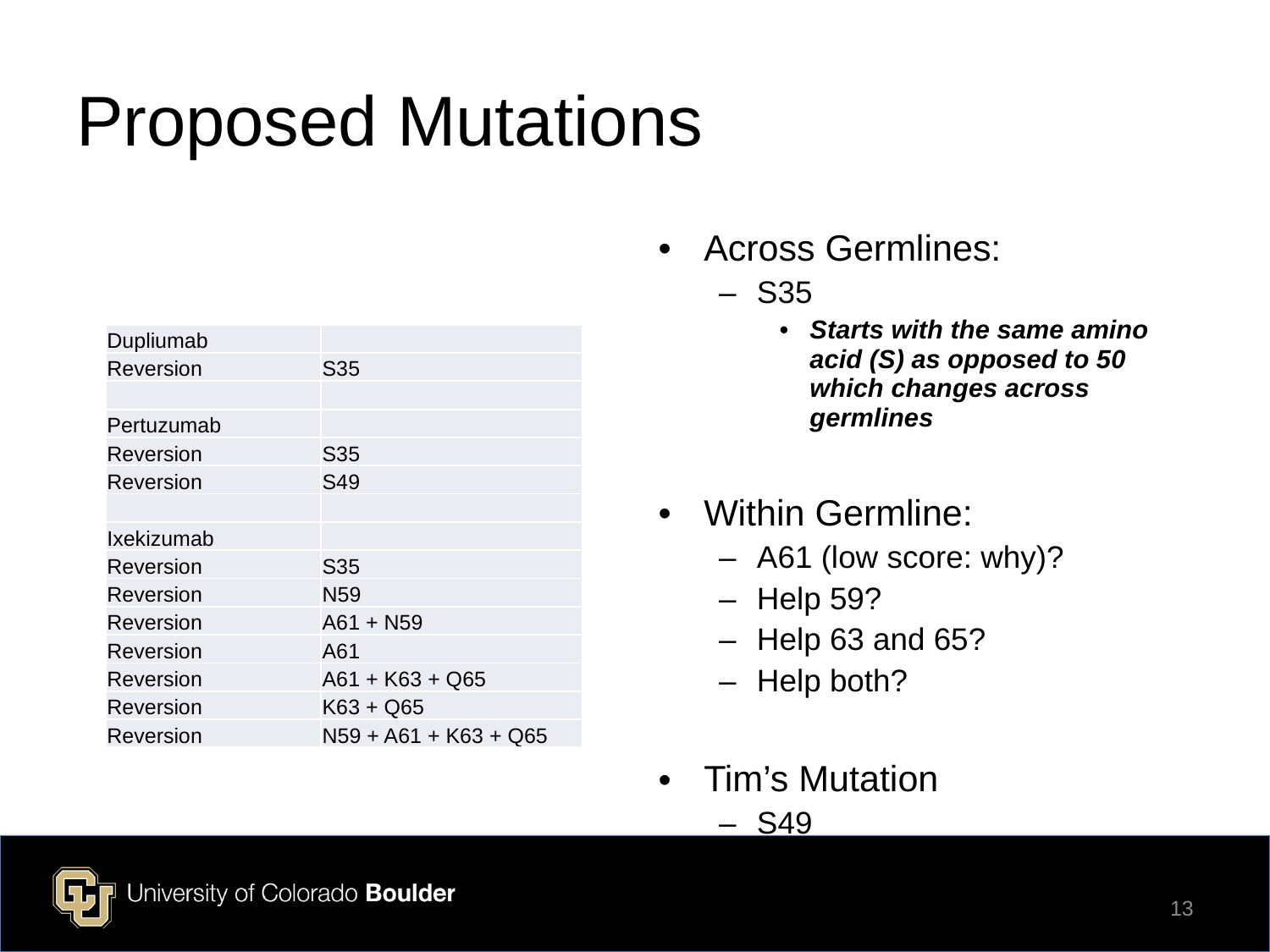

# Proposed Mutations
Across Germlines:
S35
Starts with the same amino acid (S) as opposed to 50 which changes across germlines

Within Germline:
A61 (low score: why)?
Help 59?
Help 63 and 65?
Help both?

Tim’s Mutation
S49
| Dupliumab |  |
| --- | --- |
| Reversion | S35 |
|  |  |
| Pertuzumab |  |
| Reversion | S35 |
| Reversion | S49 |
|  |  |
| Ixekizumab |  |
| Reversion | S35 |
| Reversion | N59 |
| Reversion | A61 + N59 |
| Reversion | A61 |
| Reversion | A61 + K63 + Q65 |
| Reversion | K63 + Q65 |
| Reversion | N59 + A61 + K63 + Q65 |
13